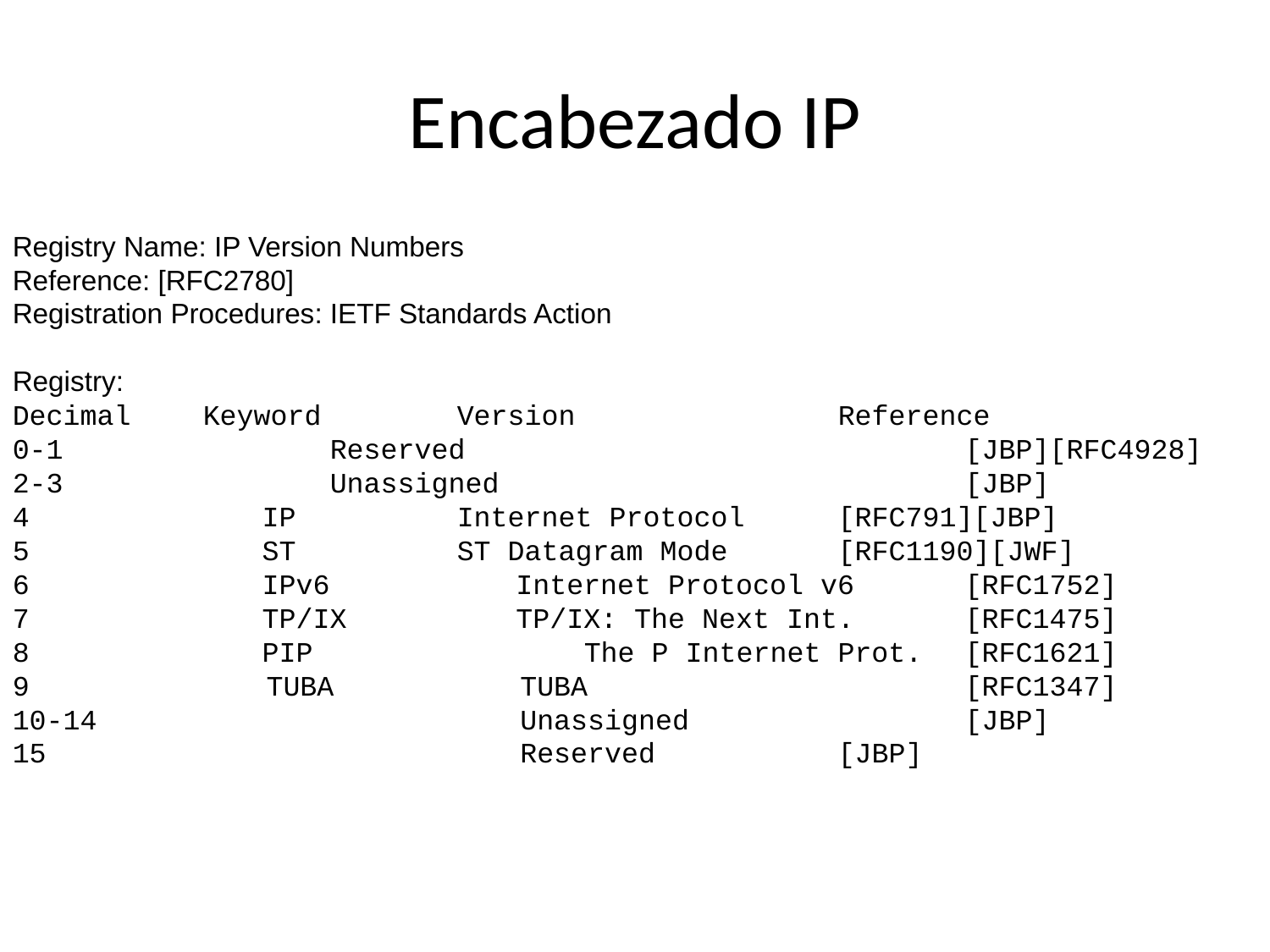

# Encabezado IP
Registry Name: IP Version Numbers
Reference: [RFC2780]
Registration Procedures: IETF Standards Action

Registry:
Decimal 	Keyword 	Version 		Reference
0-1 		Reserved 				[JBP][RFC4928]
2-3 		Unassigned 				[JBP]
           IP 		Internet Protocol 	[RFC791][JBP]
           ST 		ST Datagram Mode 	[RFC1190][JWF]
           IPv6           Internet Protocol v6 	[RFC1752]
           TP/IX          TP/IX: The Next Int.	[RFC1475]
           PIP           	The P Internet Prot. 	[RFC1621]
9              TUBA           TUBA 			[RFC1347]
10-14                         Unassigned  		[JBP]
15                            Reserved 		[JBP]